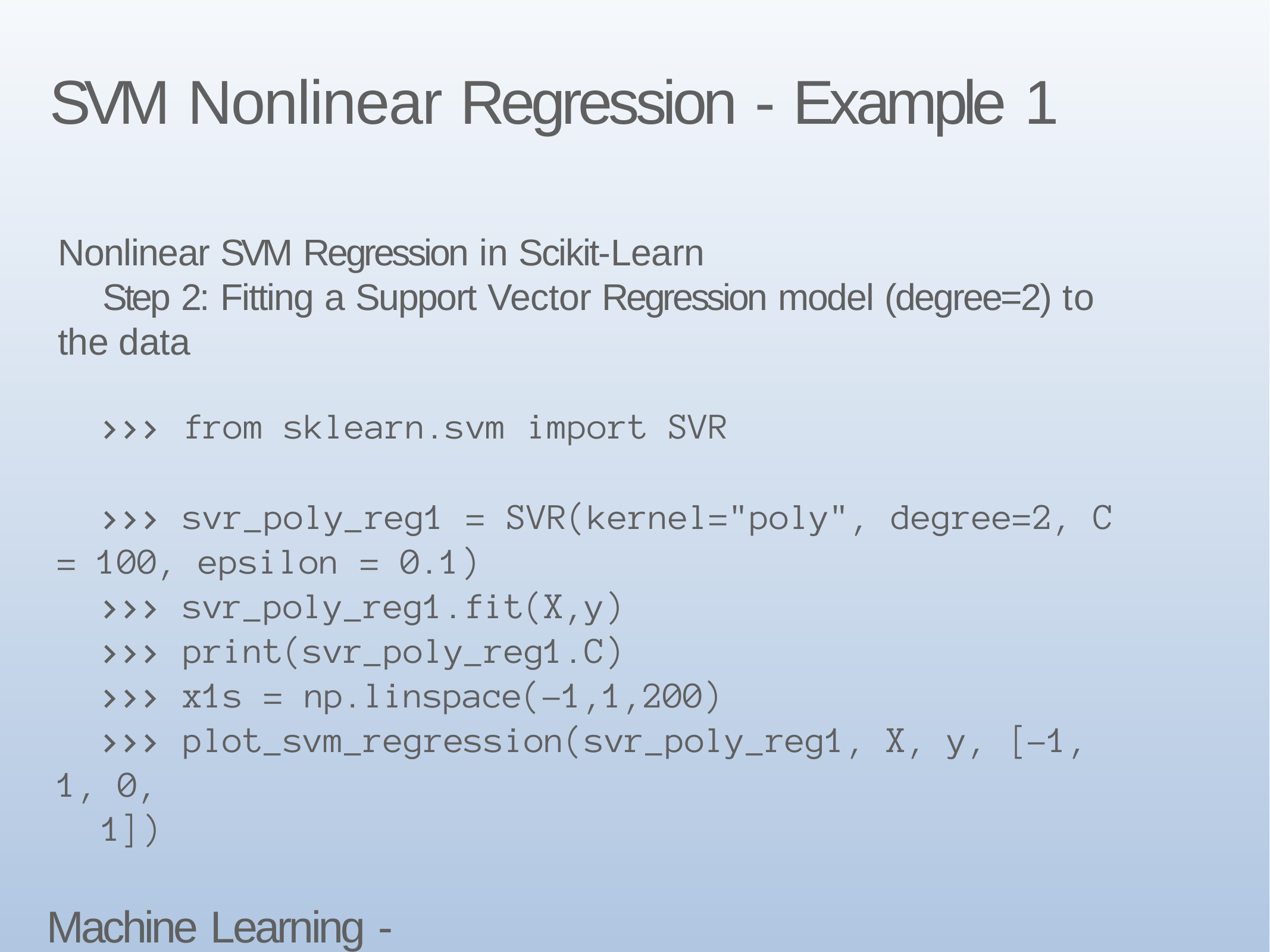

# SVM Nonlinear Regression - Example 1
Nonlinear SVM Regression in Scikit-Learn
Step 2: Fitting a Support Vector Regression model (degree=2) to the data
>>> from sklearn.svm import SVR

>>> svr_poly_reg1 = SVR(kernel="poly", degree=2, C = 100, epsilon = 0.1)
>>> svr_poly_reg1.fit(X,y)
>>> print(svr_poly_reg1.C)
>>> x1s = np.linspace(-1,1,200)
>>> plot_svm_regression(svr_poly_reg1, X, y, [-1, 1, 0,
1])
Machine Learning - SVM